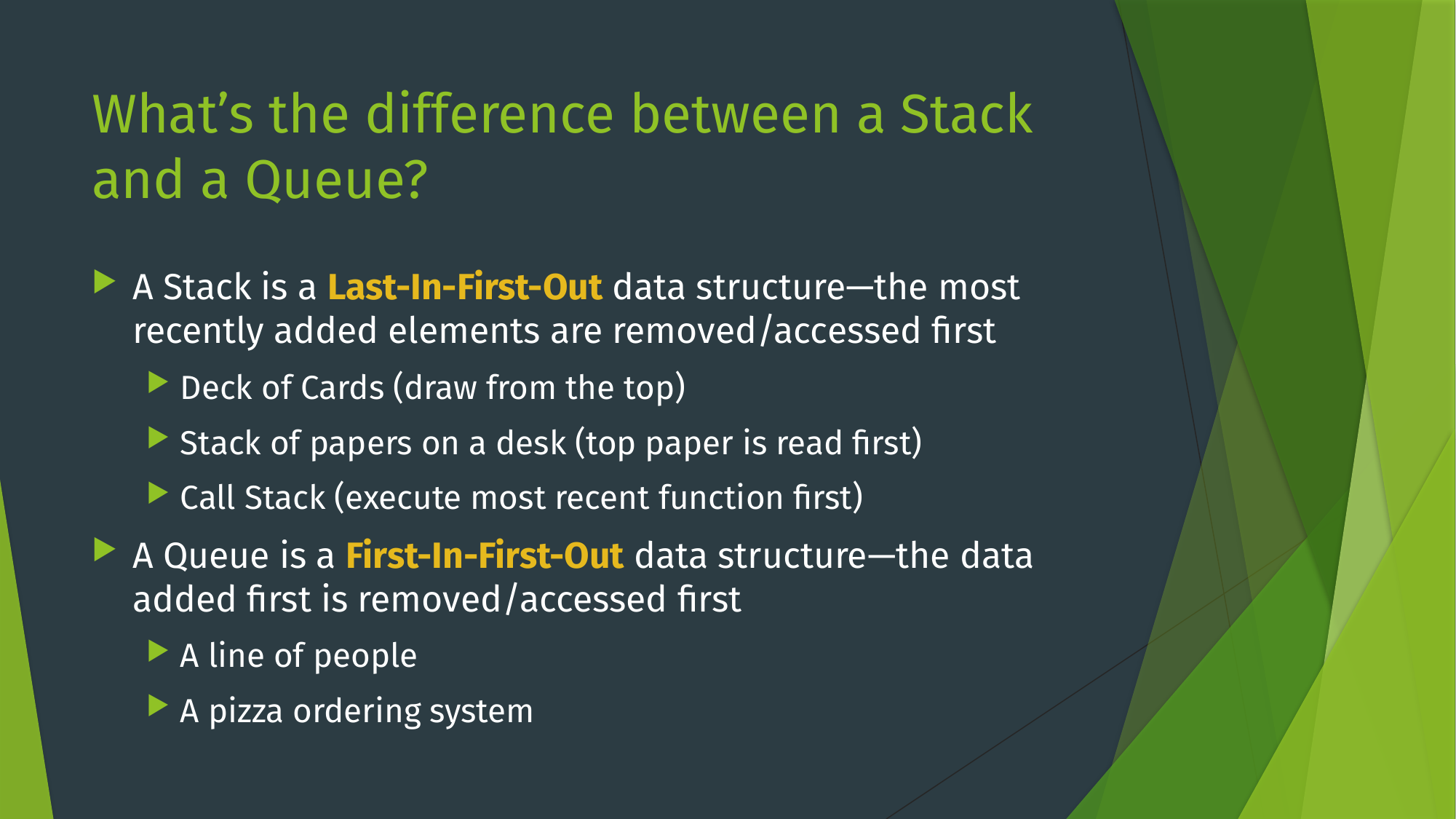

# What’s the difference between a Stack and a Queue?
A Stack is a Last-In-First-Out data structure—the most recently added elements are removed/accessed first
Deck of Cards (draw from the top)
Stack of papers on a desk (top paper is read first)
Call Stack (execute most recent function first)
A Queue is a First-In-First-Out data structure—the data added first is removed/accessed first
A line of people
A pizza ordering system